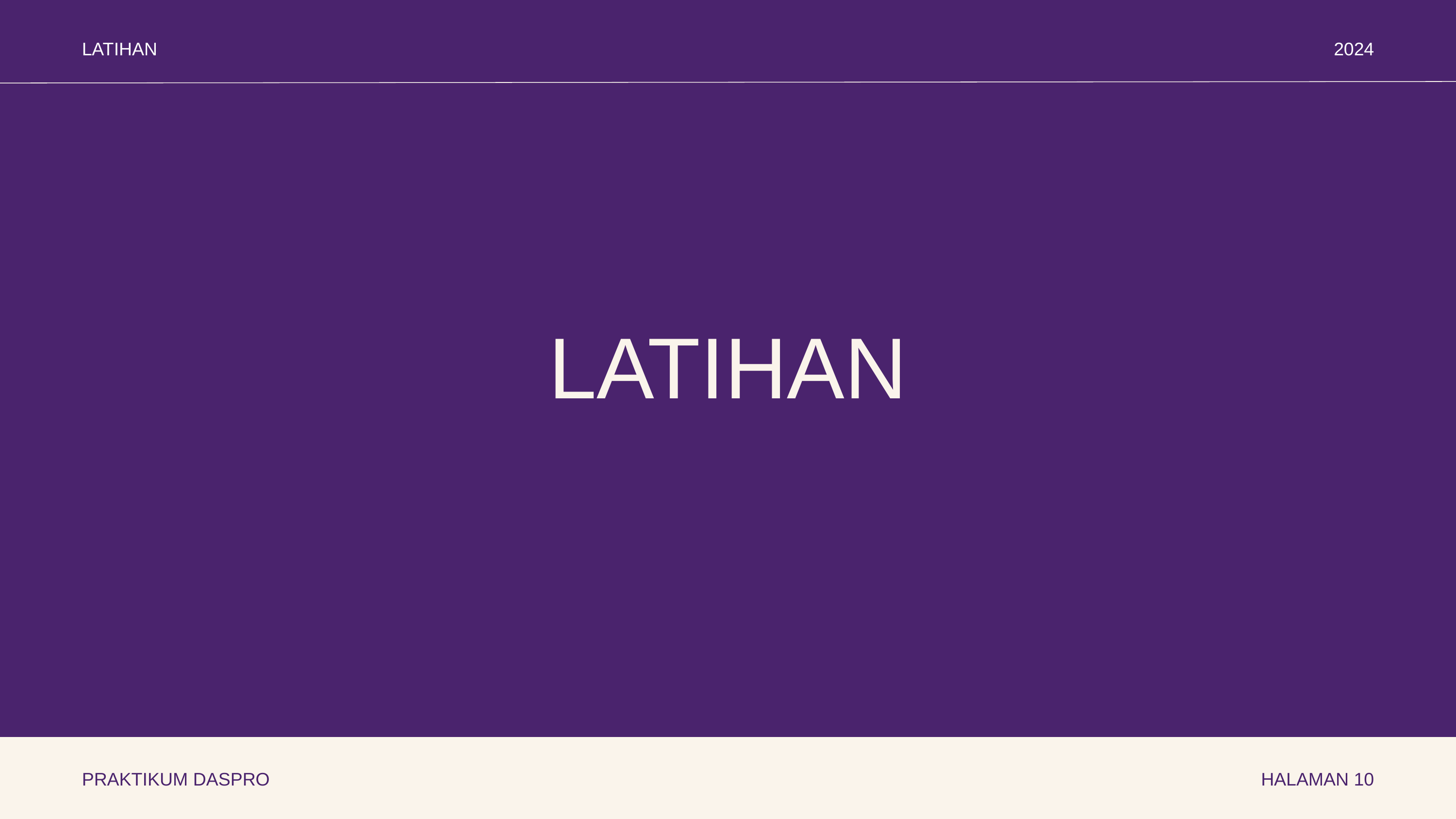

LATIHAN
2024

LATIHAN

PRAKTIKUM DASPRO
HALAMAN 10